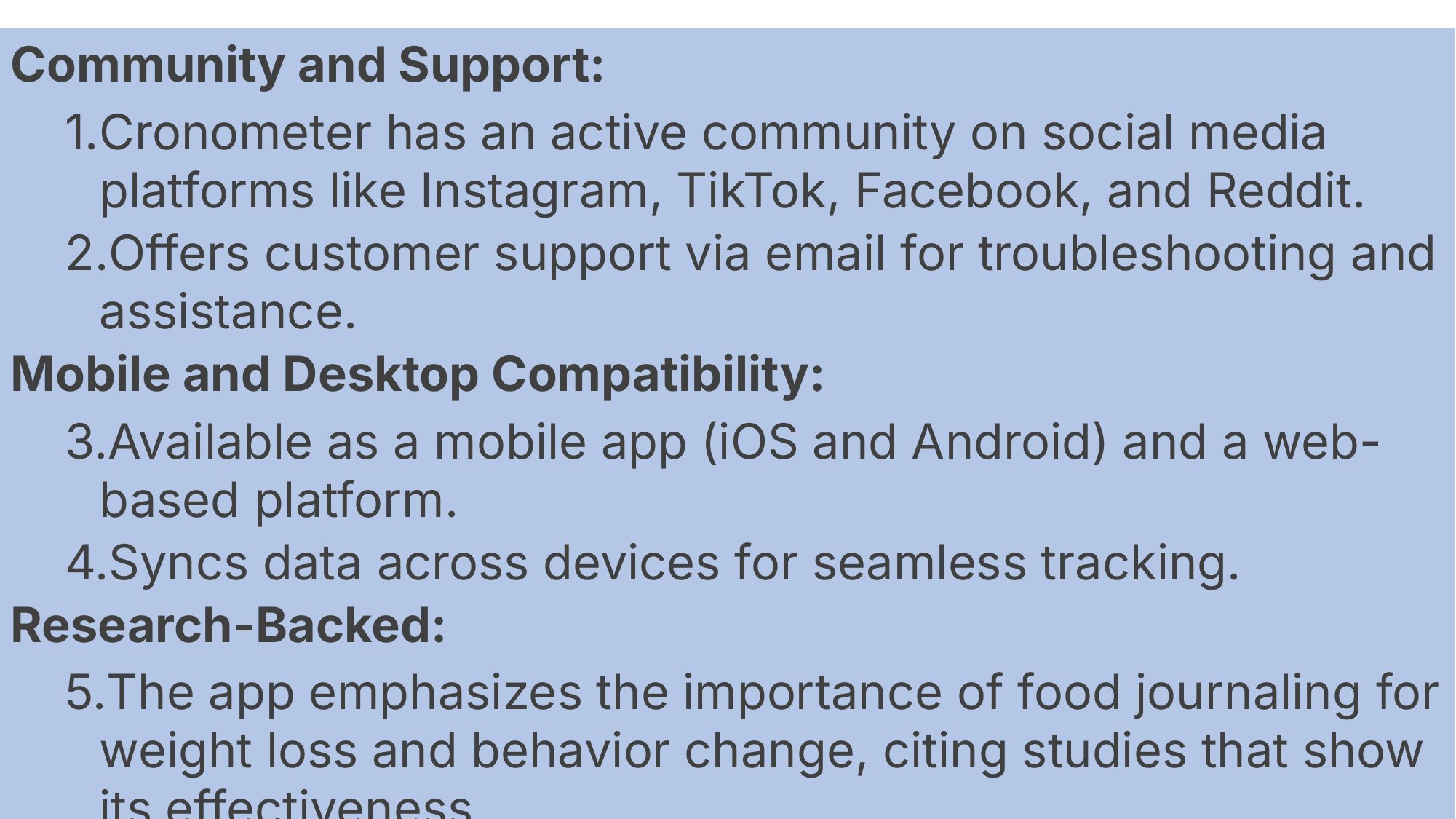

Community and Support:
Cronometer has an active community on social media platforms like Instagram, TikTok, Facebook, and Reddit.
Offers customer support via email for troubleshooting and assistance.
Mobile and Desktop Compatibility:
Available as a mobile app (iOS and Android) and a web-based platform.
Syncs data across devices for seamless tracking.
Research-Backed:
The app emphasizes the importance of food journaling for weight loss and behavior change, citing studies that show its effectiveness.